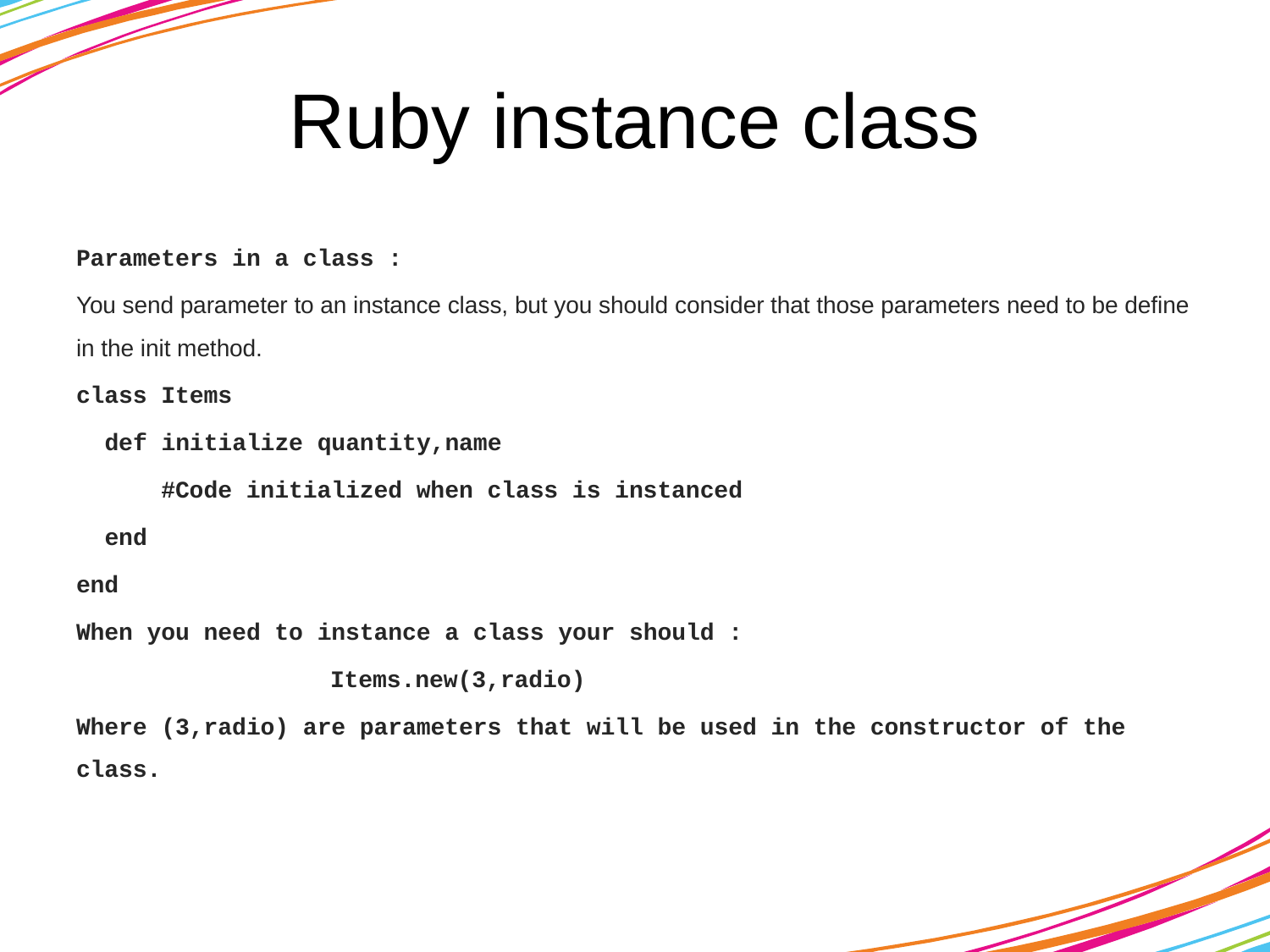

# Ruby instance class
Parameters in a class :
You send parameter to an instance class, but you should consider that those parameters need to be define in the init method.
class Items
  def initialize quantity,name
      #Code initialized when class is instanced
  end
end
When you need to instance a class your should :
		Items.new(3,radio)
Where (3,radio) are parameters that will be used in the constructor of the class.